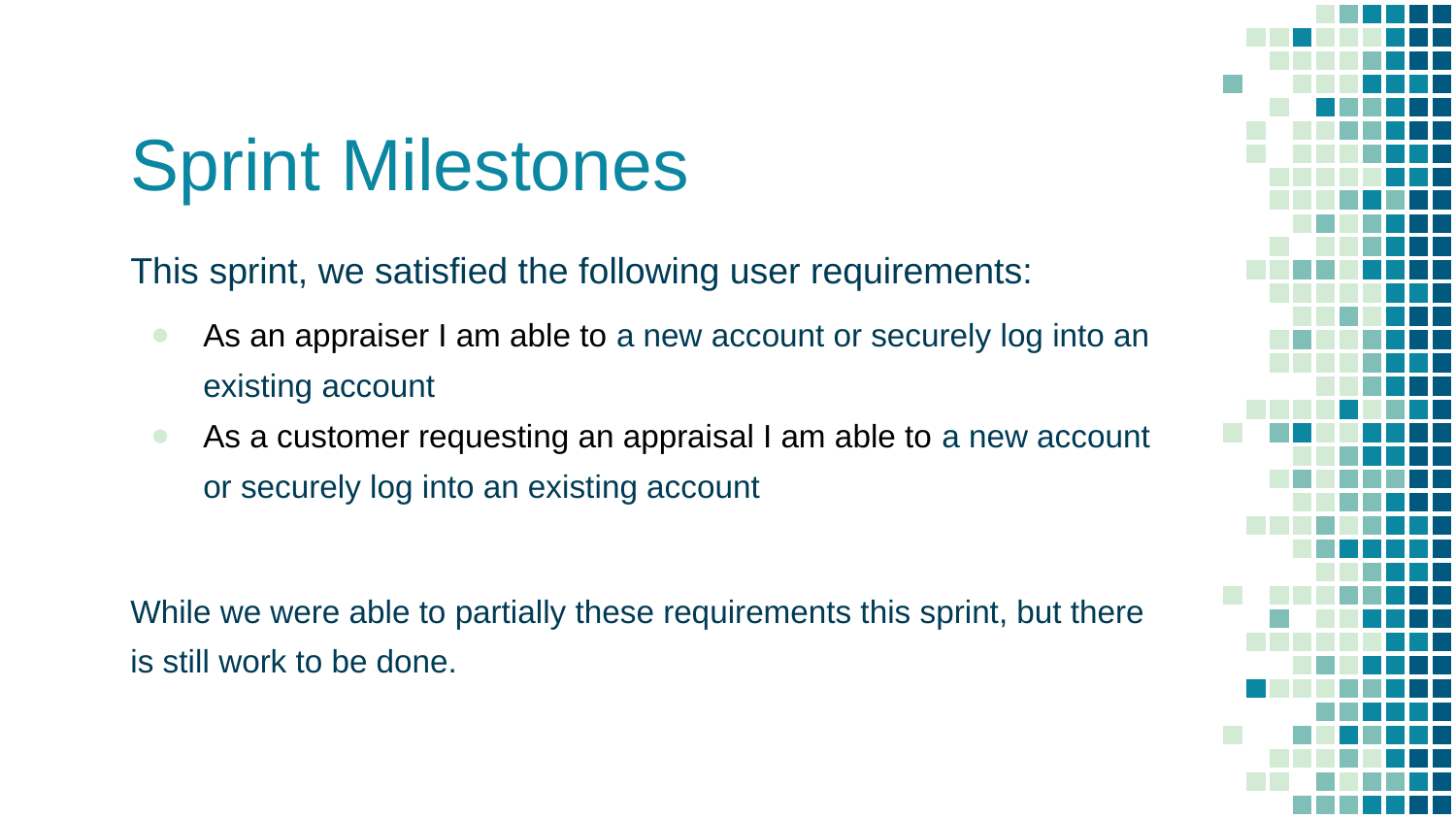

# Sprint Milestones
This sprint, we satisfied the following user requirements:
As an appraiser I am able to a new account or securely log into an existing account
As a customer requesting an appraisal I am able to a new account or securely log into an existing account

While we were able to partially these requirements this sprint, but there is still work to be done.